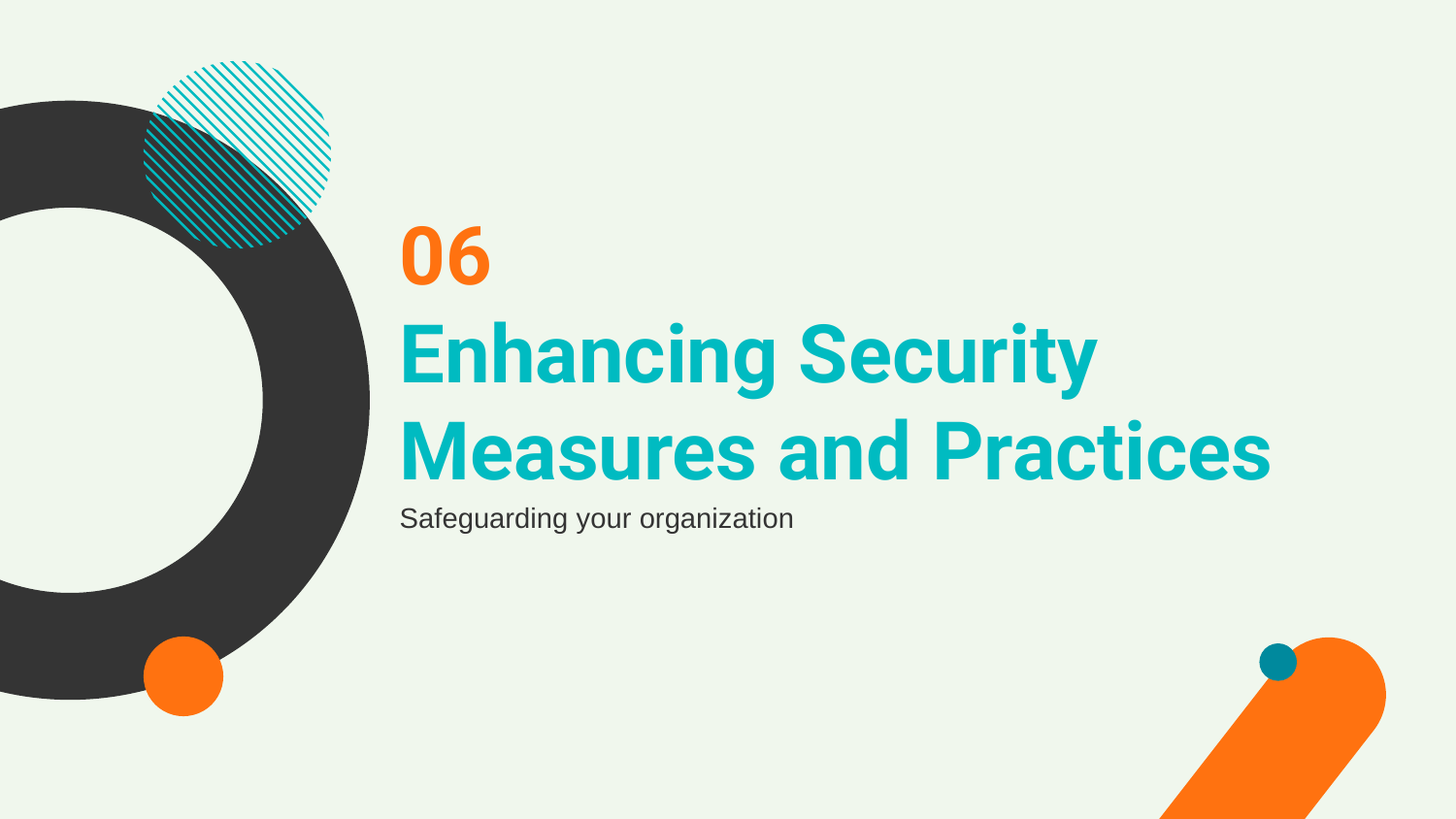

06
# Enhancing Security Measures and Practices
Safeguarding your organization